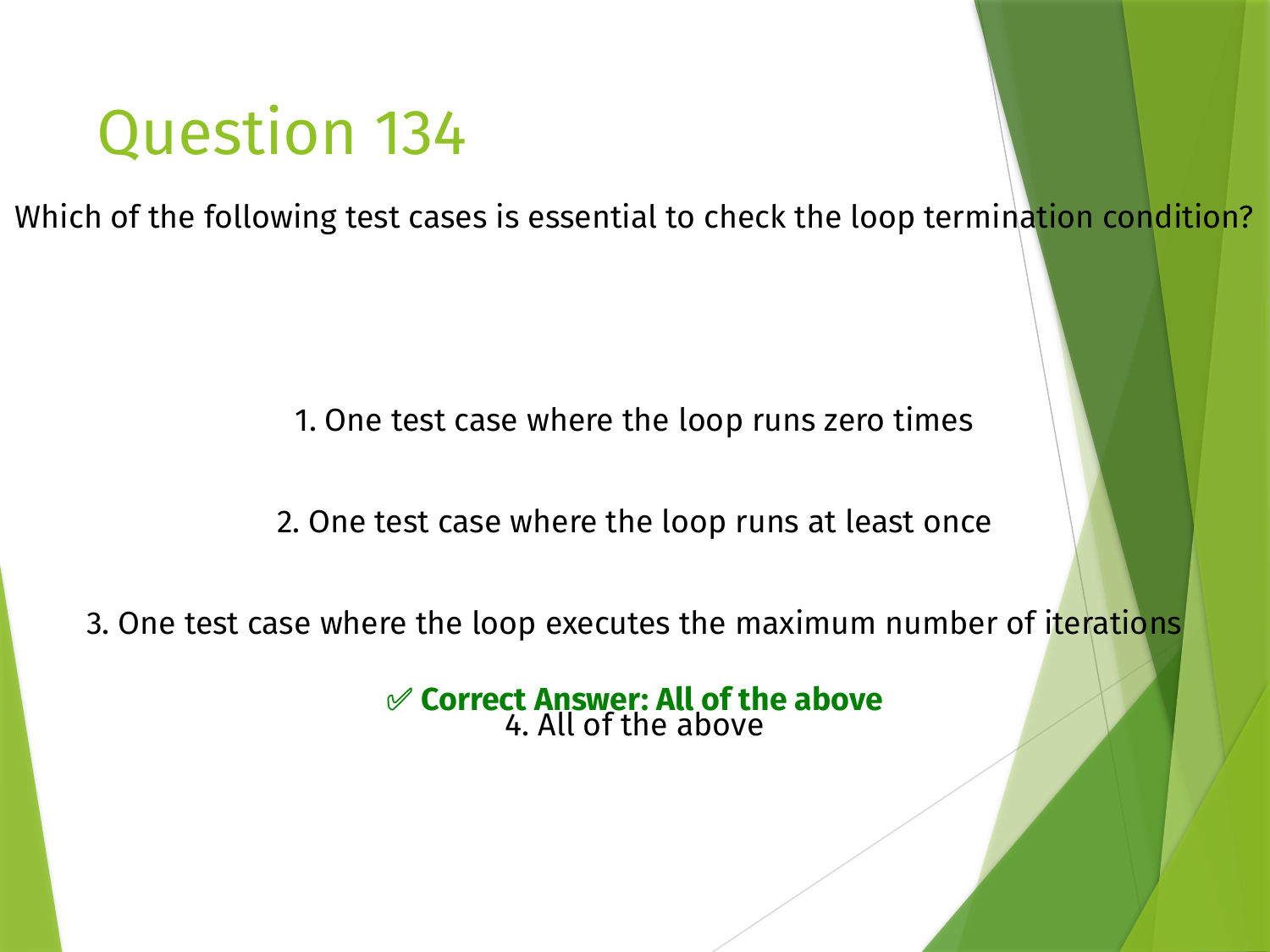

# Question 134
Which of the following test cases is essential to check the loop termination condition?

1. One test case where the loop runs zero times

2. One test case where the loop runs at least once

3. One test case where the loop executes the maximum number of iterations

✅ Correct Answer: All of the above

4. All of the above